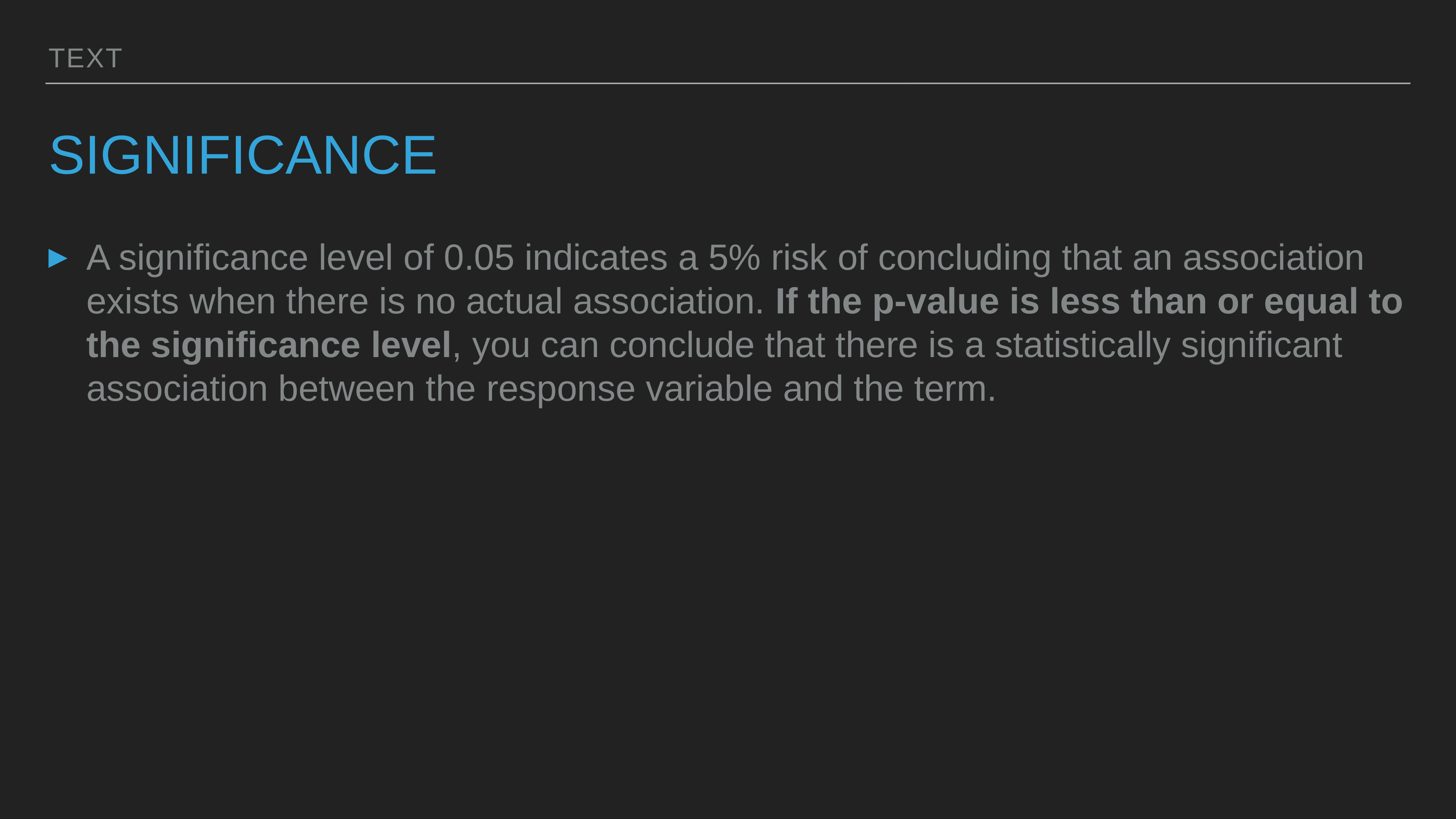

Text
# Significance
A significance level of 0.05 indicates a 5% risk of concluding that an association exists when there is no actual association. If the p-value is less than or equal to the significance level, you can conclude that there is a statistically significant association between the response variable and the term.